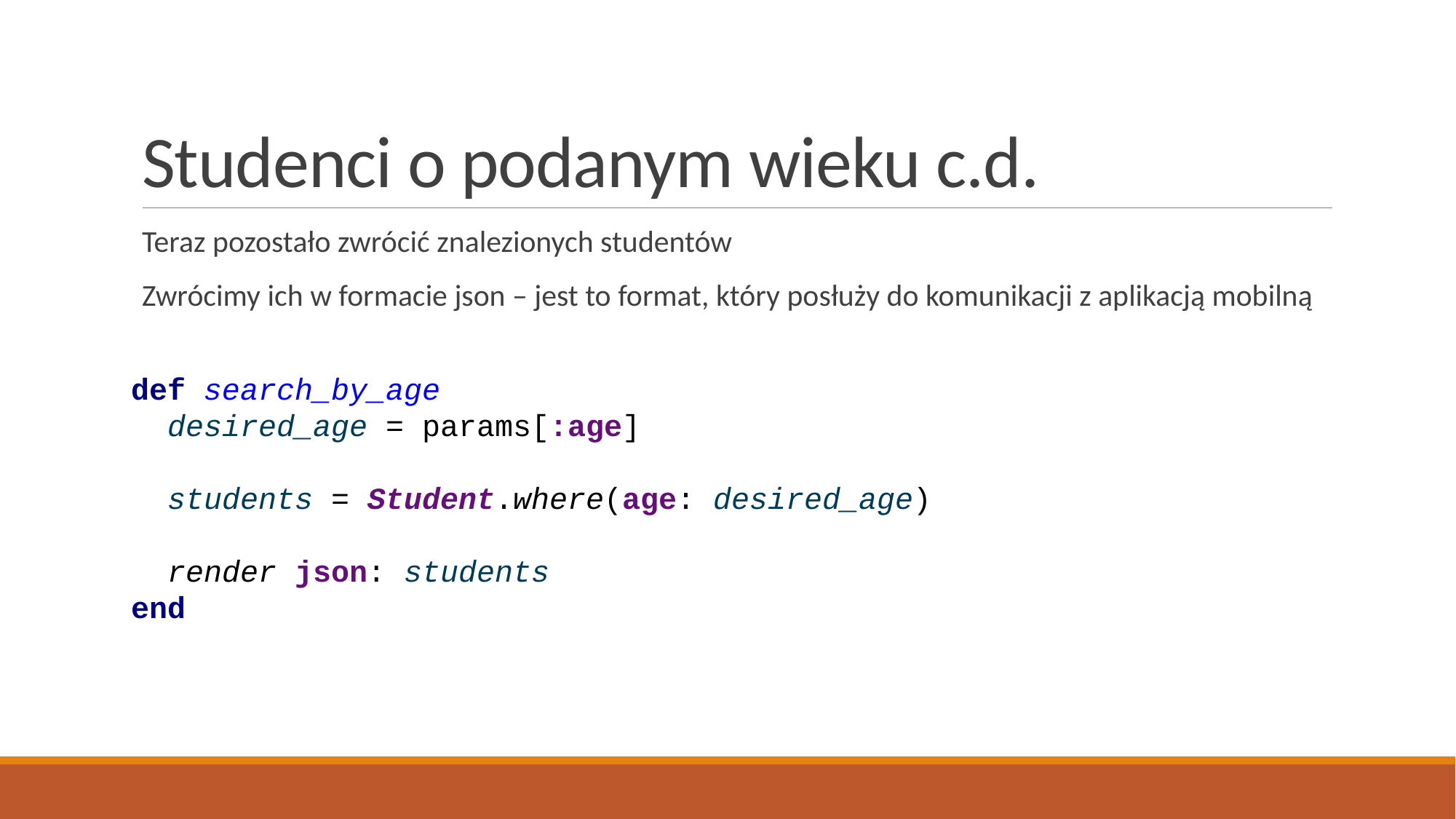

# Studenci o podanym wieku c.d.
Teraz pozostało zwrócić znalezionych studentów
Zwrócimy ich w formacie json – jest to format, który posłuży do komunikacji z aplikacją mobilną

def search_by_age
  desired_age = params[:age]
  students = Student.where(age: desired_age)
  render json: students
end